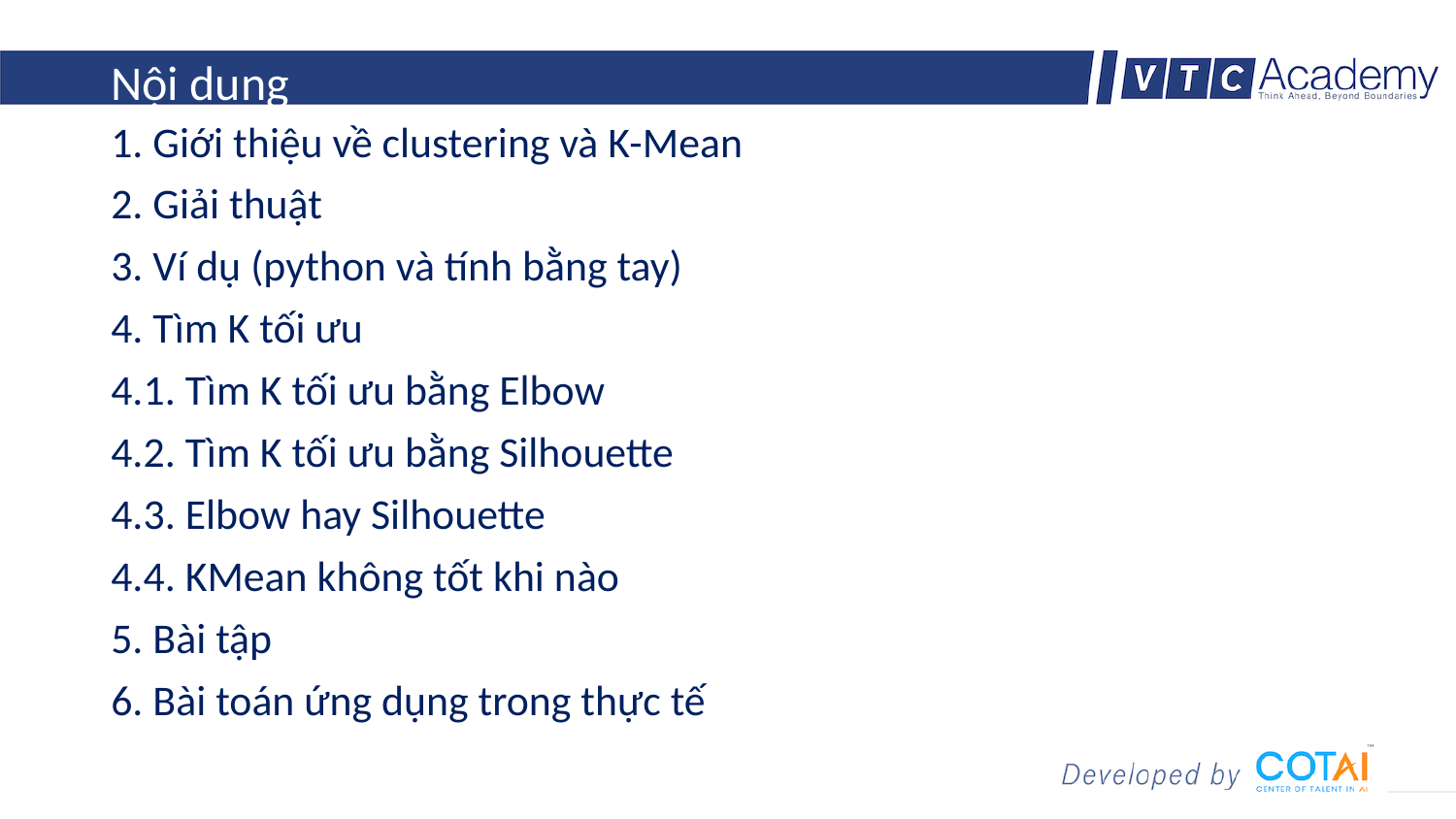

# Nội dung
1. Giới thiệu về clustering và K-Mean
2. Giải thuật
3. Ví dụ (python và tính bằng tay)
4. Tìm K tối ưu
4.1. Tìm K tối ưu bằng Elbow
4.2. Tìm K tối ưu bằng Silhouette
4.3. Elbow hay Silhouette
4.4. KMean không tốt khi nào
5. Bài tập
6. Bài toán ứng dụng trong thực tế